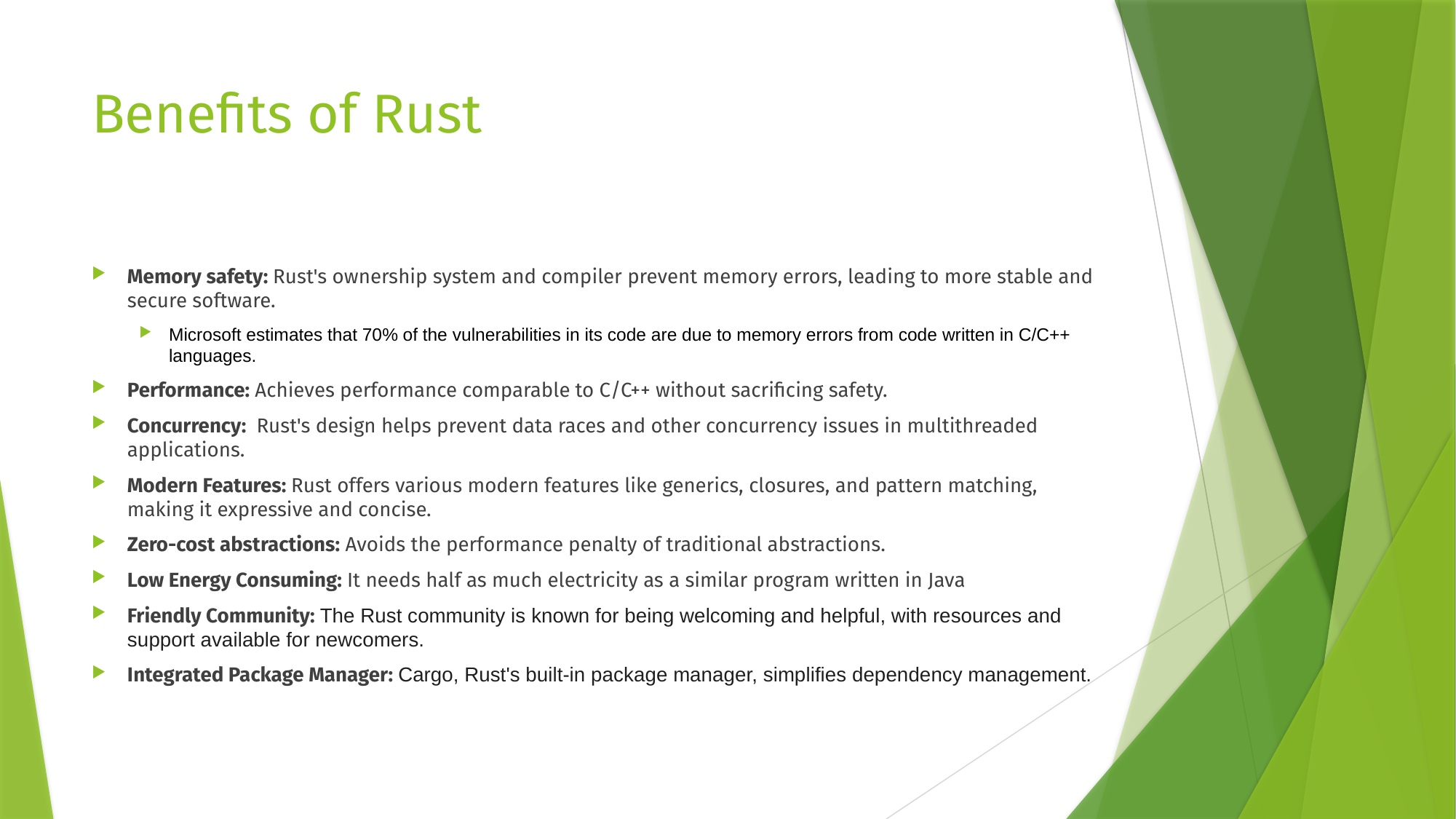

# Benefits of Rust
Memory safety: Rust's ownership system and compiler prevent memory errors, leading to more stable and secure software.
Microsoft estimates that 70% of the vulnerabilities in its code are due to memory errors from code written in C/C++ languages.
Performance: Achieves performance comparable to C/C++ without sacrificing safety.
Concurrency:  Rust's design helps prevent data races and other concurrency issues in multithreaded applications.
Modern Features: Rust offers various modern features like generics, closures, and pattern matching, making it expressive and concise.
Zero-cost abstractions: Avoids the performance penalty of traditional abstractions.
Low Energy Consuming: It needs half as much electricity as a similar program written in Java
Friendly Community: The Rust community is known for being welcoming and helpful, with resources and support available for newcomers.
Integrated Package Manager: Cargo, Rust's built-in package manager, simplifies dependency management.